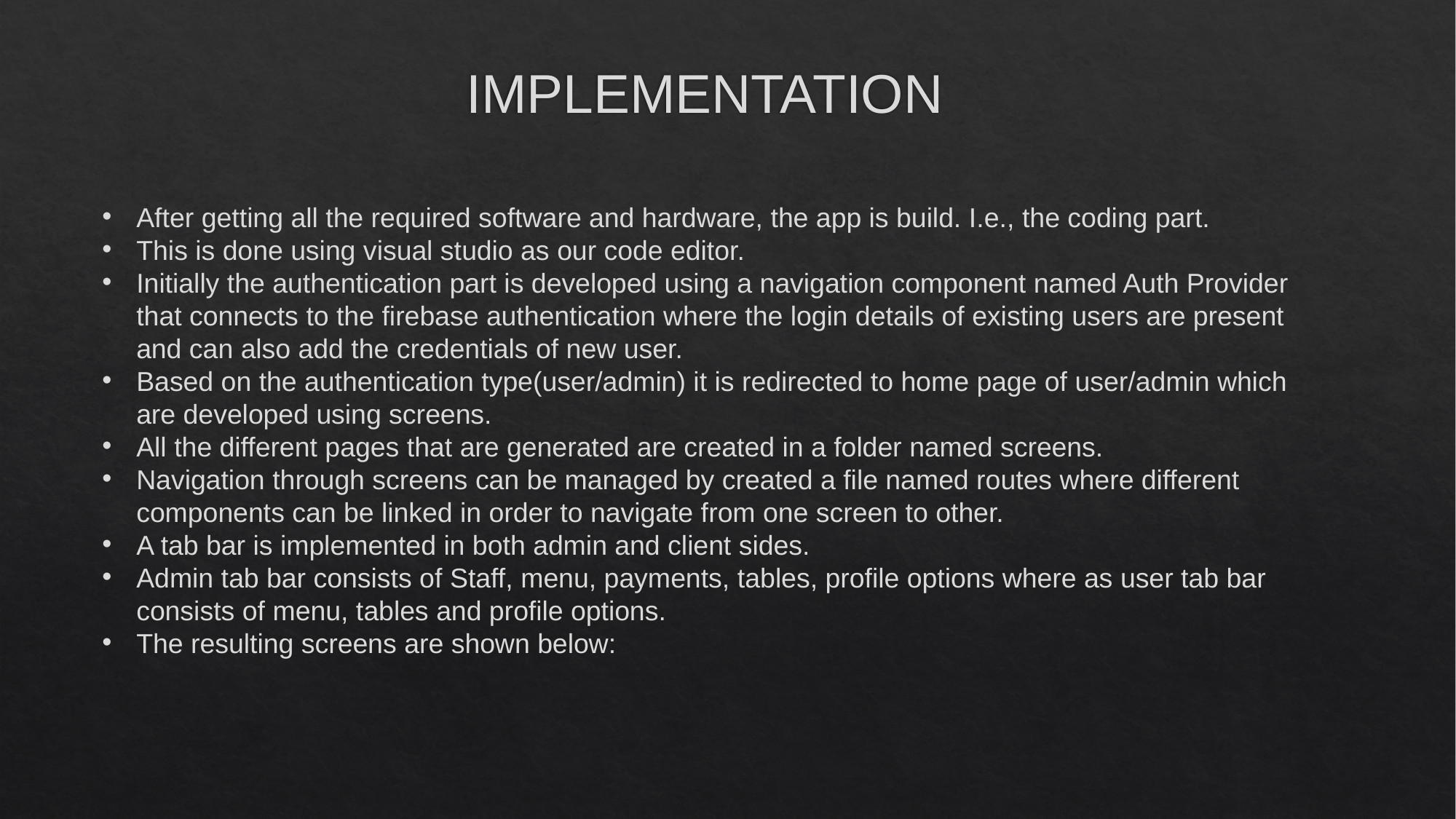

# IMPLEMENTATION
After getting all the required software and hardware, the app is build. I.e., the coding part.
This is done using visual studio as our code editor.
Initially the authentication part is developed using a navigation component named Auth Provider that connects to the firebase authentication where the login details of existing users are present and can also add the credentials of new user.
Based on the authentication type(user/admin) it is redirected to home page of user/admin which are developed using screens.
All the different pages that are generated are created in a folder named screens.
Navigation through screens can be managed by created a file named routes where different components can be linked in order to navigate from one screen to other.
A tab bar is implemented in both admin and client sides.
Admin tab bar consists of Staff, menu, payments, tables, profile options where as user tab bar consists of menu, tables and profile options.
The resulting screens are shown below: